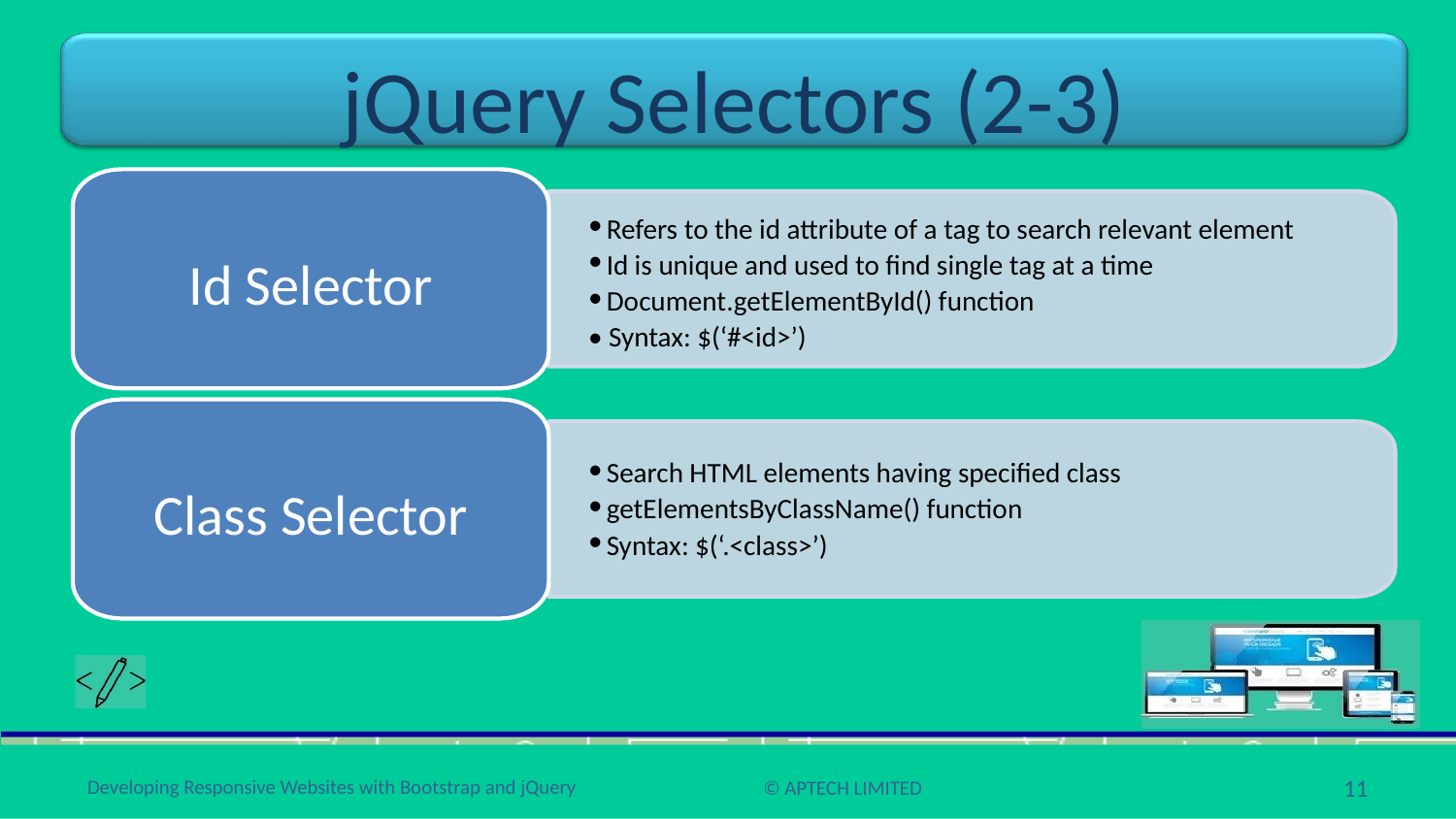

# jQuery Selectors (2-3)

Refers to the id attribute of a tag to search relevant element
Id is unique and used to find single tag at a time
Document.getElementById() function
• Syntax: $(‘#<id>’)
Id Selector

Search HTML elements having specified class
getElementsByClassName() function
Syntax: $(‘.<class>’)
Class Selector
11
Developing Responsive Websites with Bootstrap and jQuery
© APTECH LIMITED